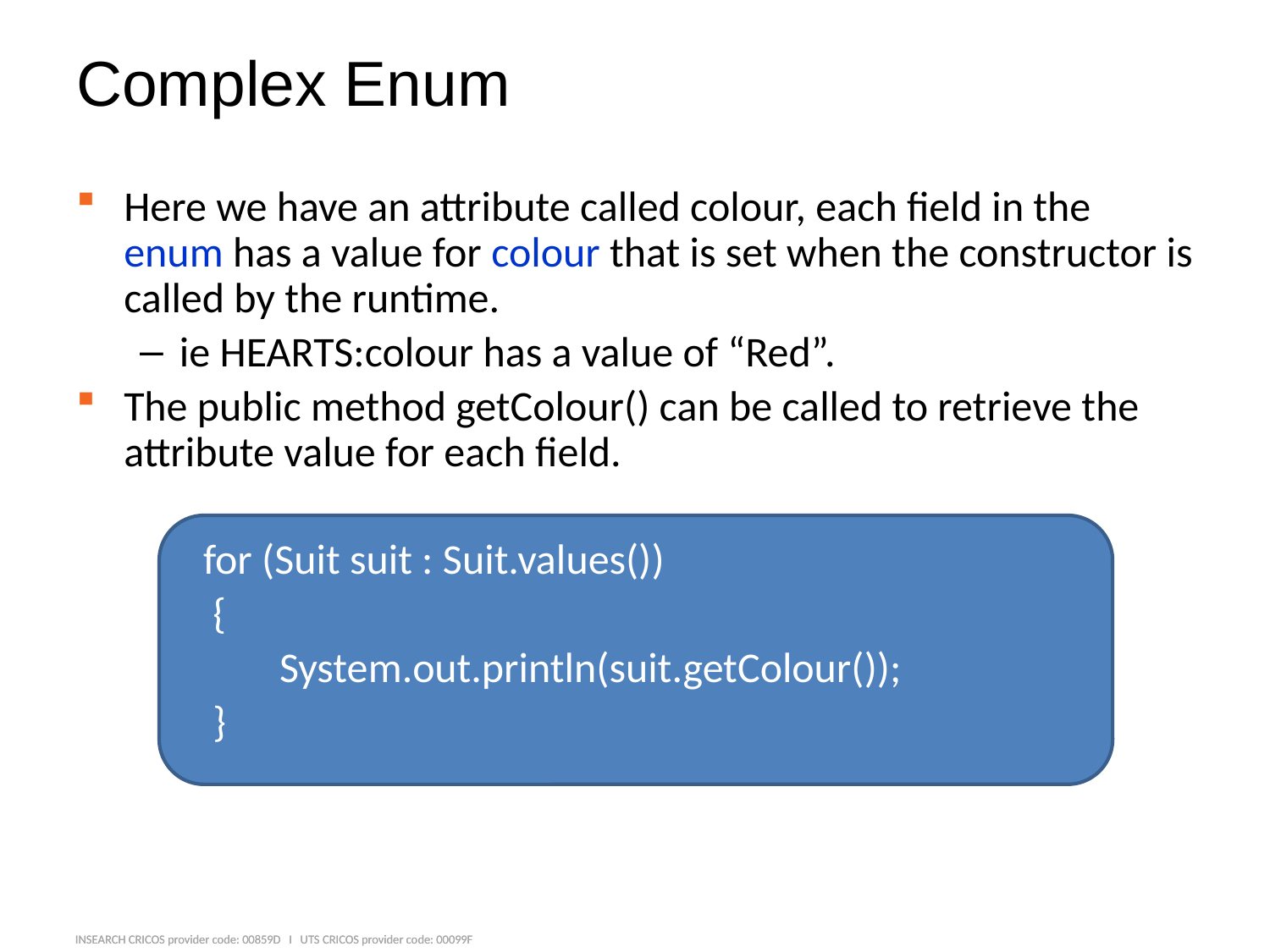

# Complex Enum
Here we have an attribute called colour, each field in the enum has a value for colour that is set when the constructor is called by the runtime.
ie HEARTS:colour has a value of “Red”.
The public method getColour() can be called to retrieve the attribute value for each field.

for (Suit suit : Suit.values())
 {
        System.out.println(suit.getColour());
 }